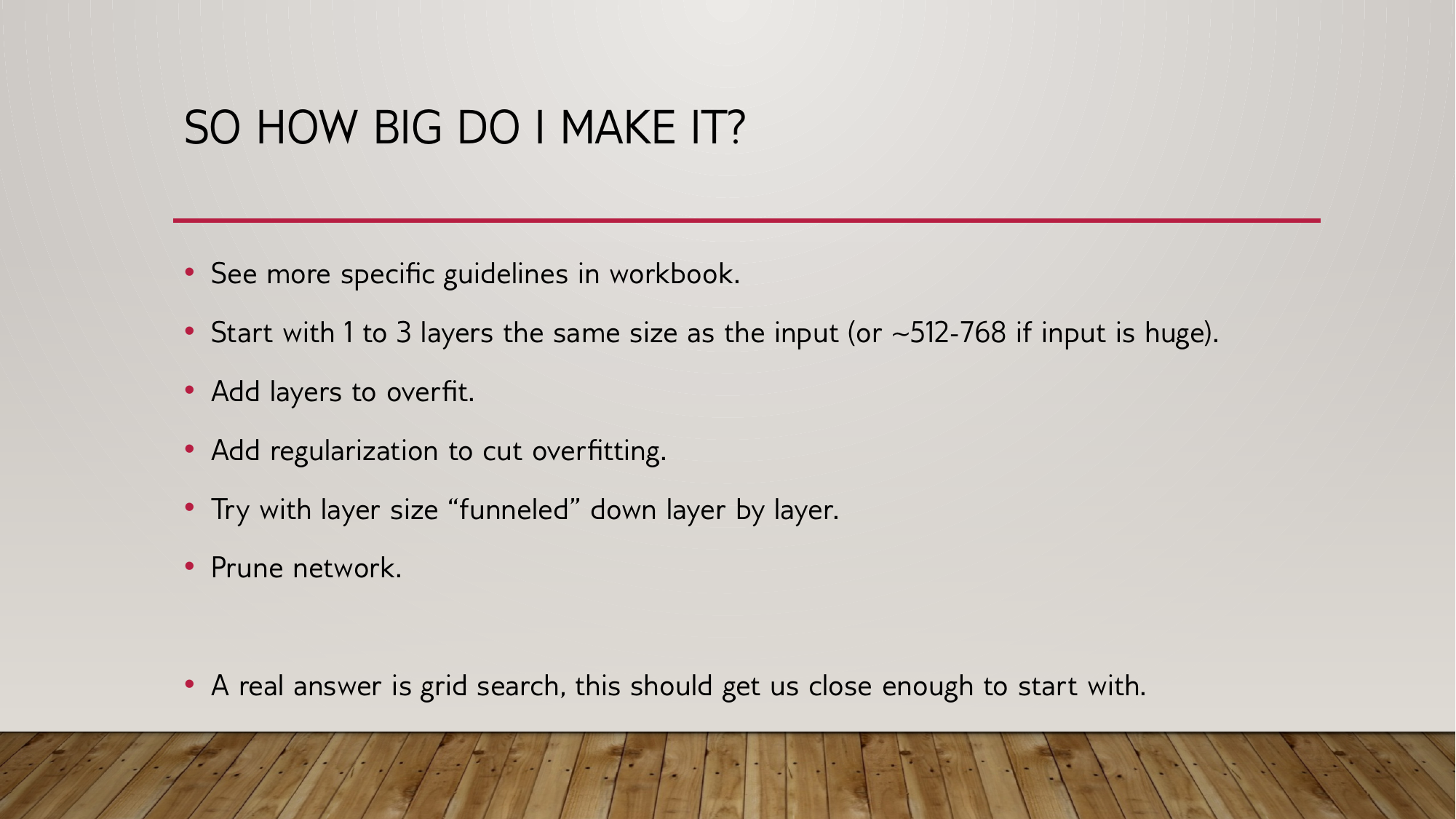

# So how big do I make it?
See more specific guidelines in workbook.
Start with 1 to 3 layers the same size as the input (or ~512-768 if input is huge).
Add layers to overfit.
Add regularization to cut overfitting.
Try with layer size “funneled” down layer by layer.
Prune network.

A real answer is grid search, this should get us close enough to start with.